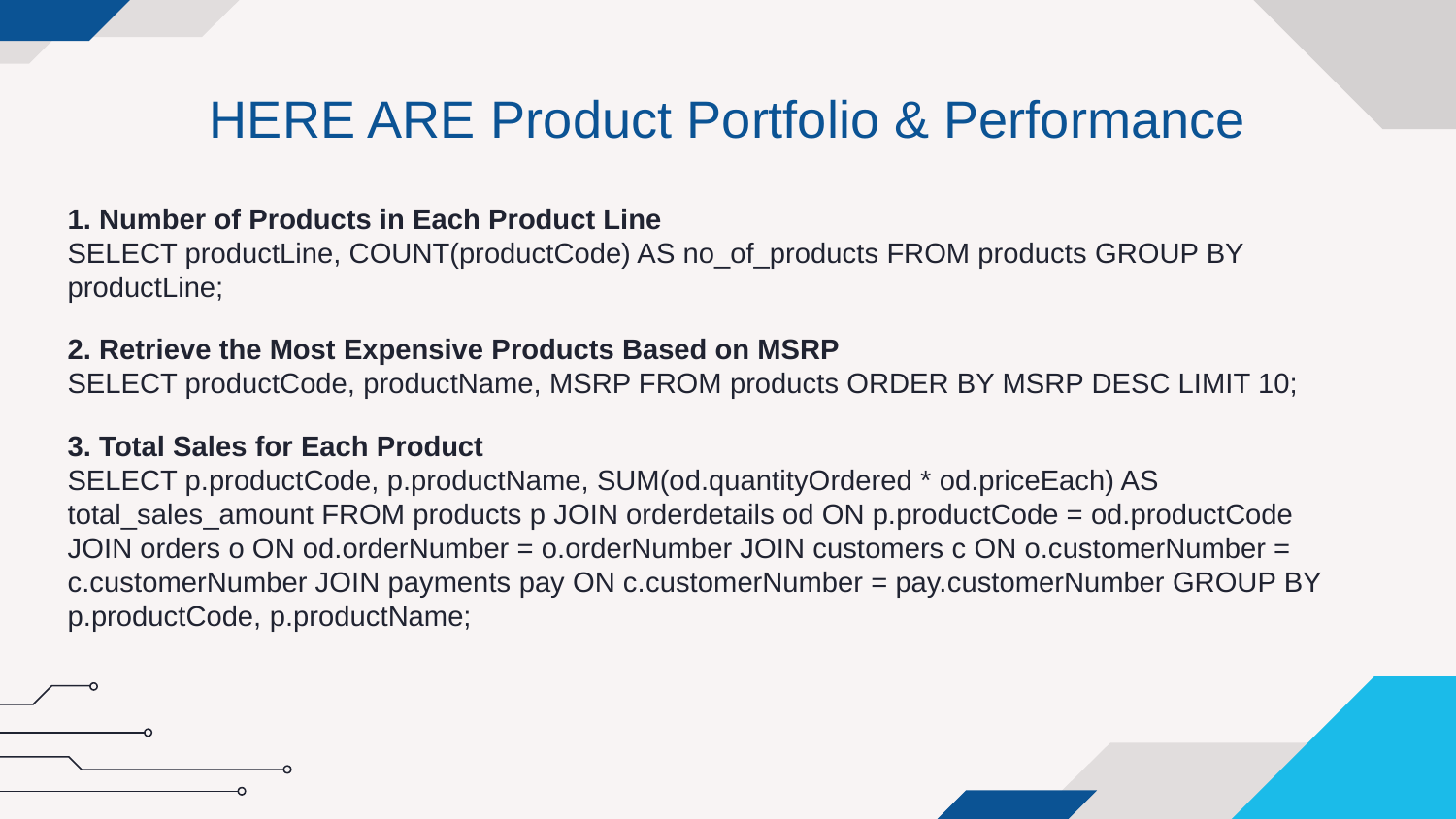

# HERE ARE Product Portfolio & Performance
1. Number of Products in Each Product Line
SELECT productLine, COUNT(productCode) AS no_of_products FROM products GROUP BY productLine;

2. Retrieve the Most Expensive Products Based on MSRP
SELECT productCode, productName, MSRP FROM products ORDER BY MSRP DESC LIMIT 10;

3. Total Sales for Each Product
SELECT p.productCode, p.productName, SUM(od.quantityOrdered * od.priceEach) AS total_sales_amount FROM products p JOIN orderdetails od ON p.productCode = od.productCode JOIN orders o ON od.orderNumber = o.orderNumber JOIN customers c ON o.customerNumber = c.customerNumber JOIN payments pay ON c.customerNumber = pay.customerNumber GROUP BY p.productCode, p.productName;